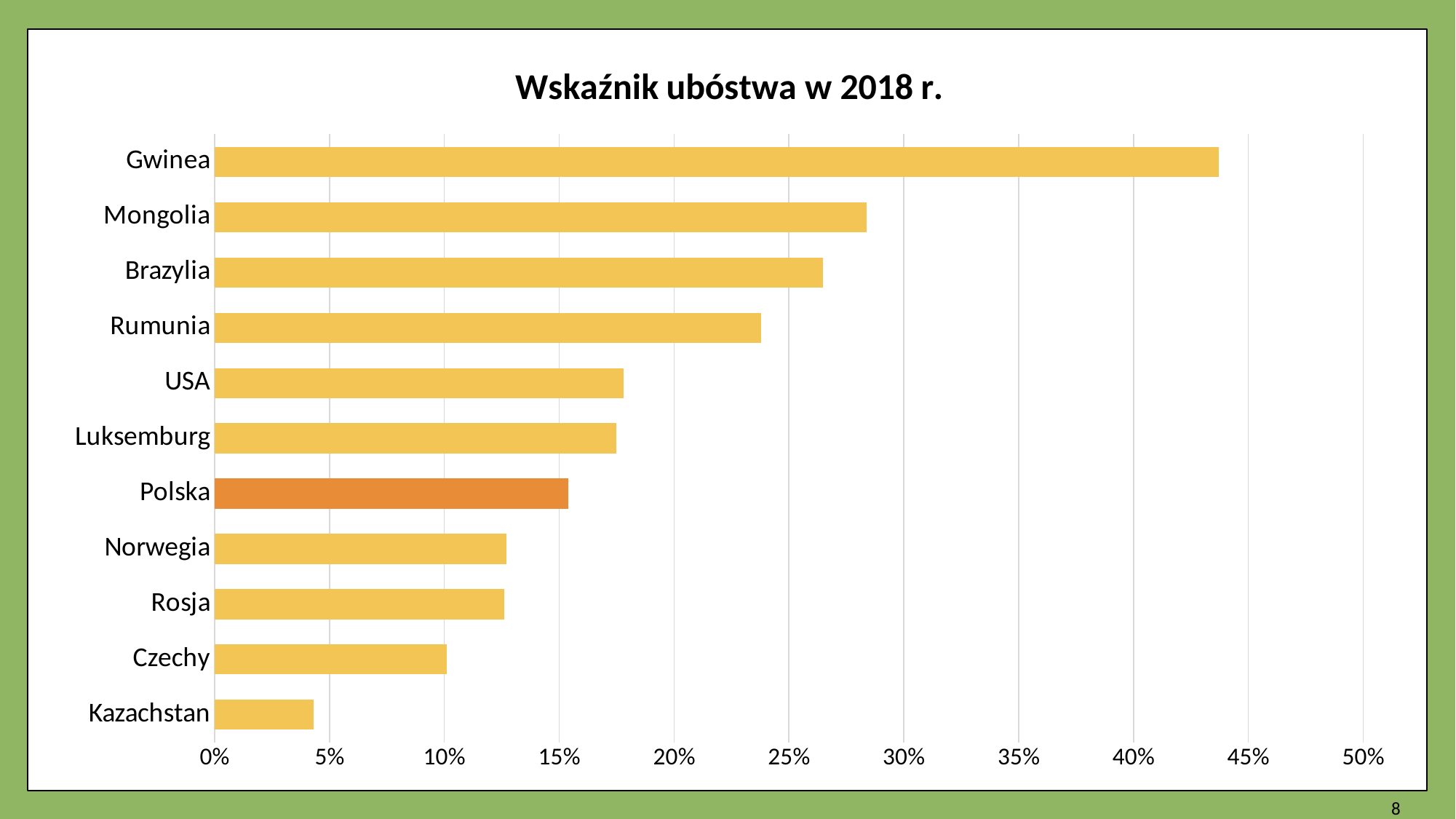

### Chart: Wskaźnik ubóstwa w 2018 r.

| Category | Wskaźnik ubóstwa |
|---|---|
| Kazachstan | 0.043 |
| Czechy | 0.10099999999999999 |
| Rosja | 0.126 |
| Norwegia | 0.127 |
| Polska | 0.154 |
| Luksemburg | 0.175 |
| USA | 0.17800000000000002 |
| Rumunia | 0.23800000000000002 |
| Brazylia | 0.265 |
| Mongolia | 0.284 |
| Gwinea | 0.43700000000000006 |
8